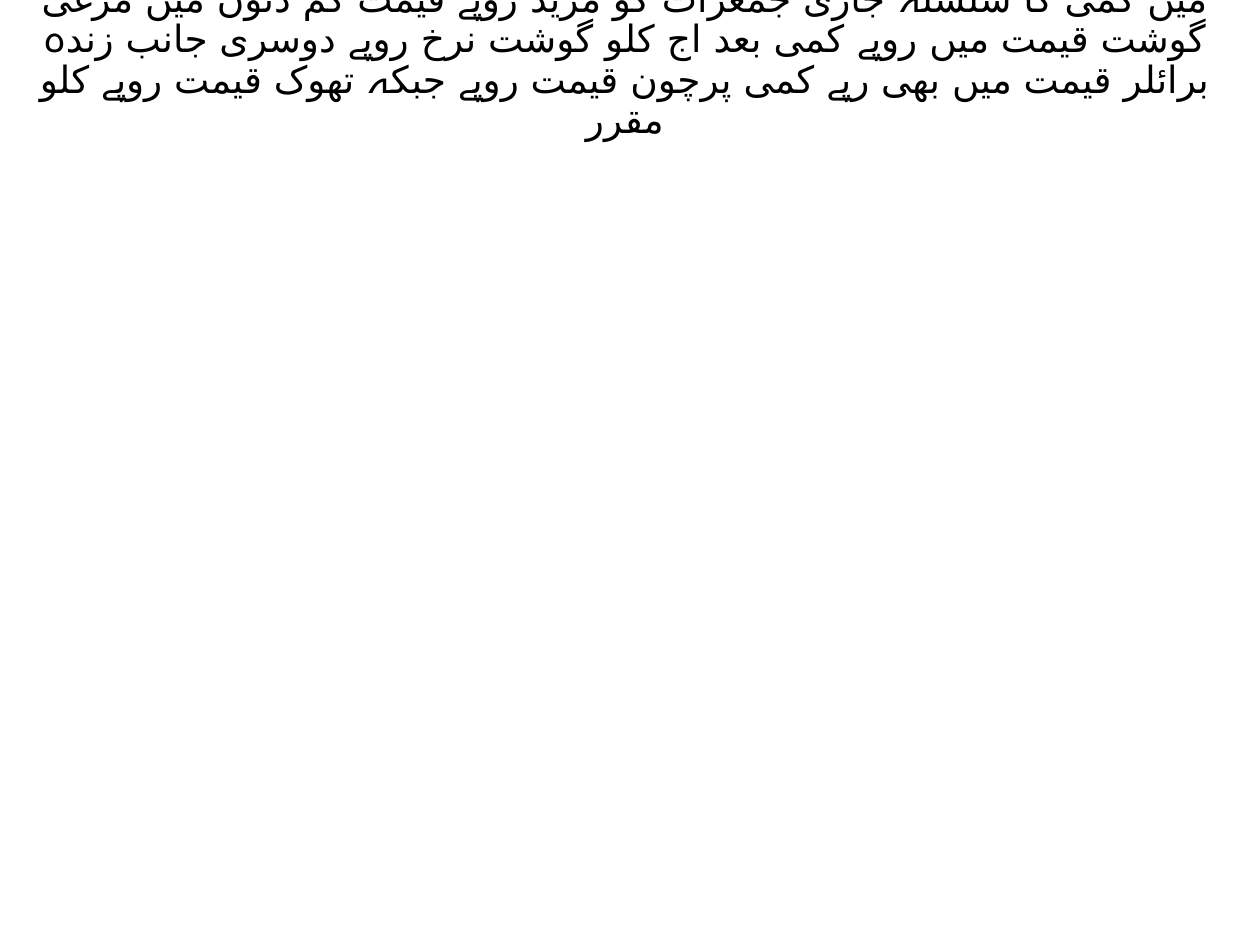

# مرغی گوشت قیمت میں مزید روپے کمی رپورٹ مطابق مرغی گوشت قیمت میں کمی کا سلسلہ جاری جمعرات کو مزید روپے قیمت کم دنوں میں مرغی گوشت قیمت میں روپے کمی بعد اج کلو گوشت نرخ روپے دوسری جانب زندہ برائلر قیمت میں بھی رپے کمی پرچون قیمت روپے جبکہ تھوک قیمت روپے کلو مقرر